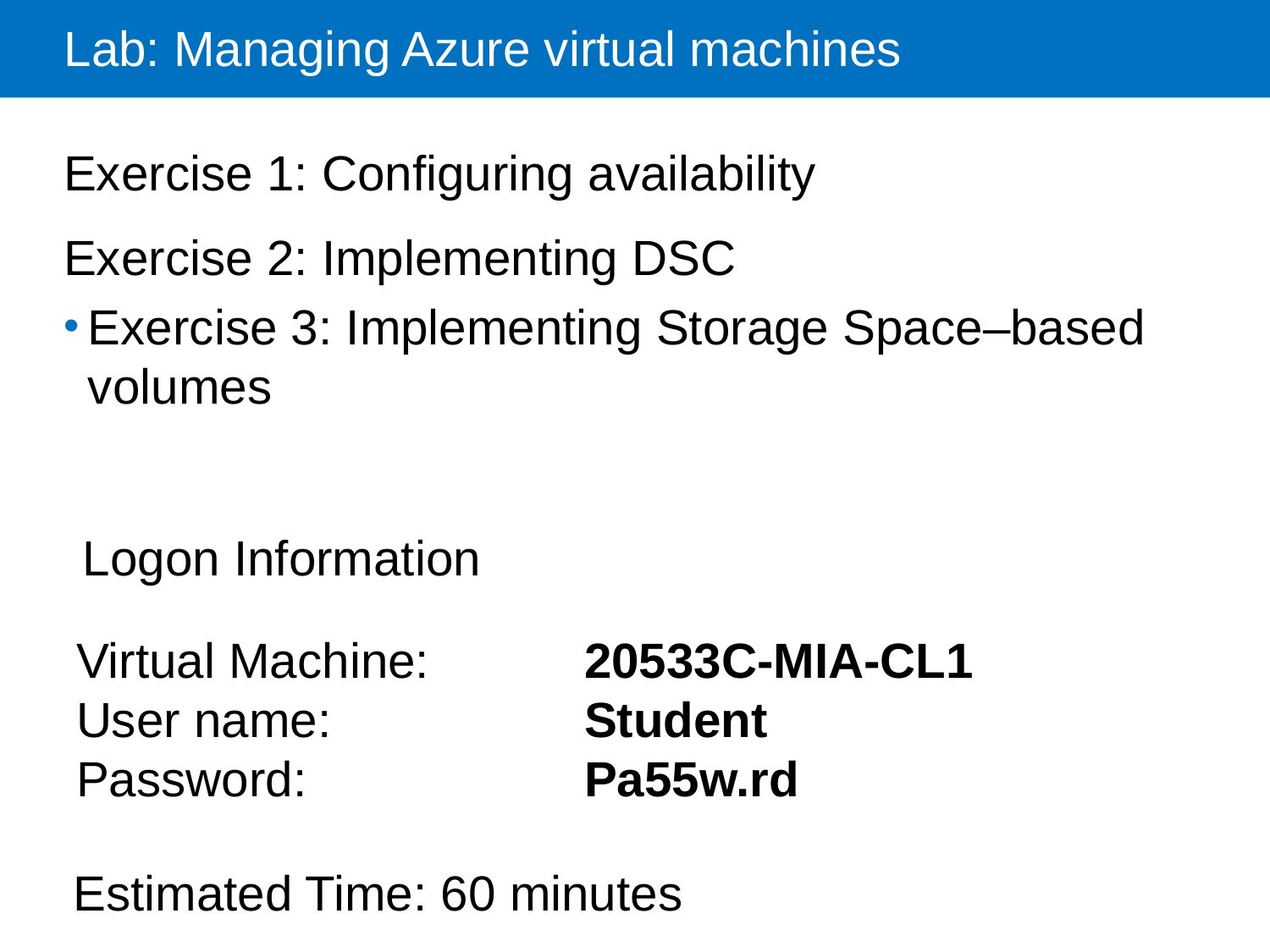

# Lab: Managing Azure virtual machines
Exercise 1: Configuring availability
Exercise 2: Implementing DSC
Exercise 3: Implementing Storage Space–based volumes
Logon Information
Virtual Machine: 		20533C-MIA-CL1
User name: 		Student
Password: 			Pa55w.rd
Estimated Time: 60 minutes